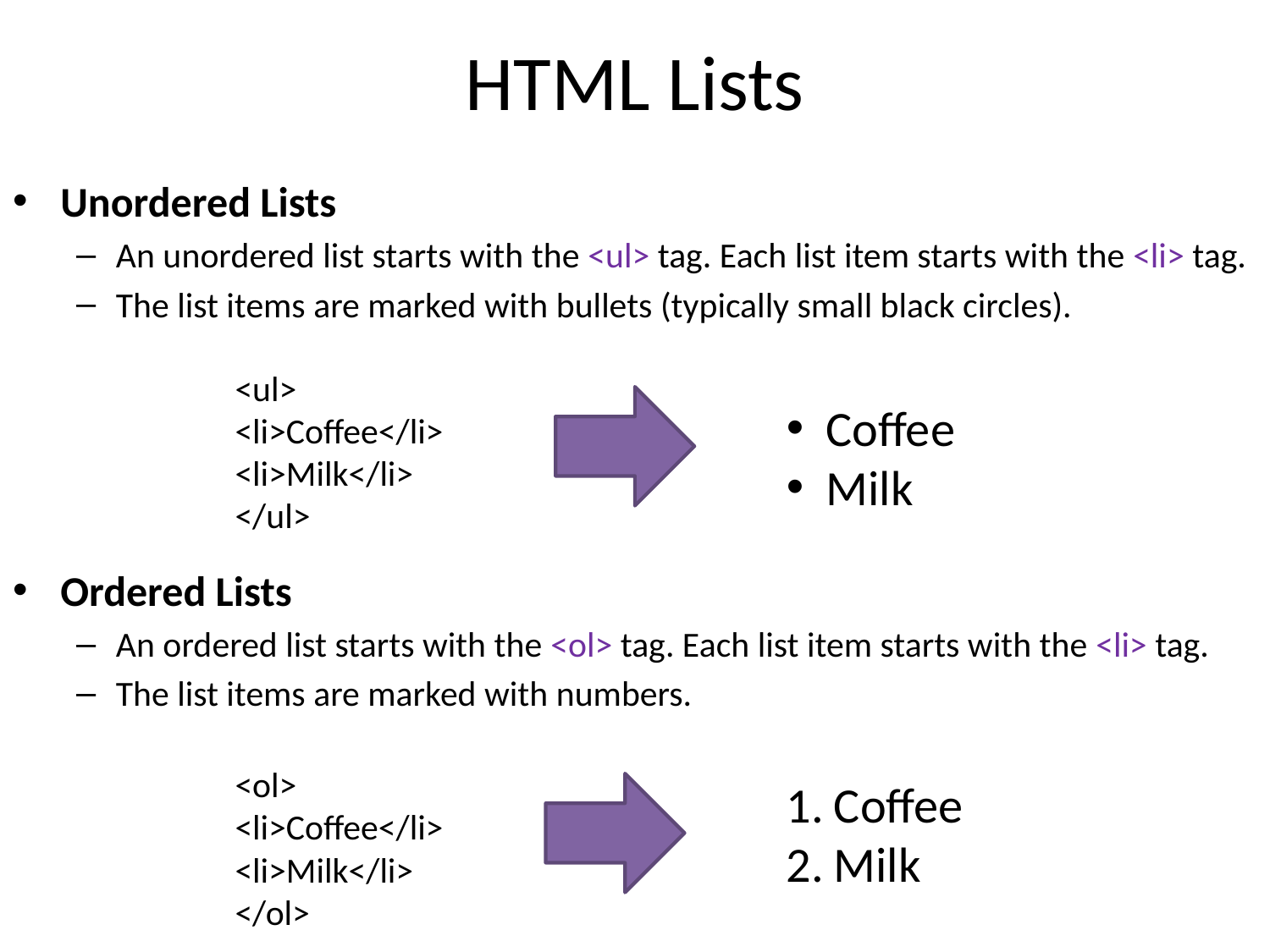

# HTML Lists
Unordered Lists
An unordered list starts with the <ul> tag. Each list item starts with the <li> tag.
The list items are marked with bullets (typically small black circles).

	<ul>
<li>Coffee</li>
<li>Milk</li>
</ul>

Ordered Lists
An ordered list starts with the <ol> tag. Each list item starts with the <li> tag.
The list items are marked with numbers.

	<ol>
<li>Coffee</li>
<li>Milk</li>
</ol>

  Coffee
  Milk
Coffee
Milk